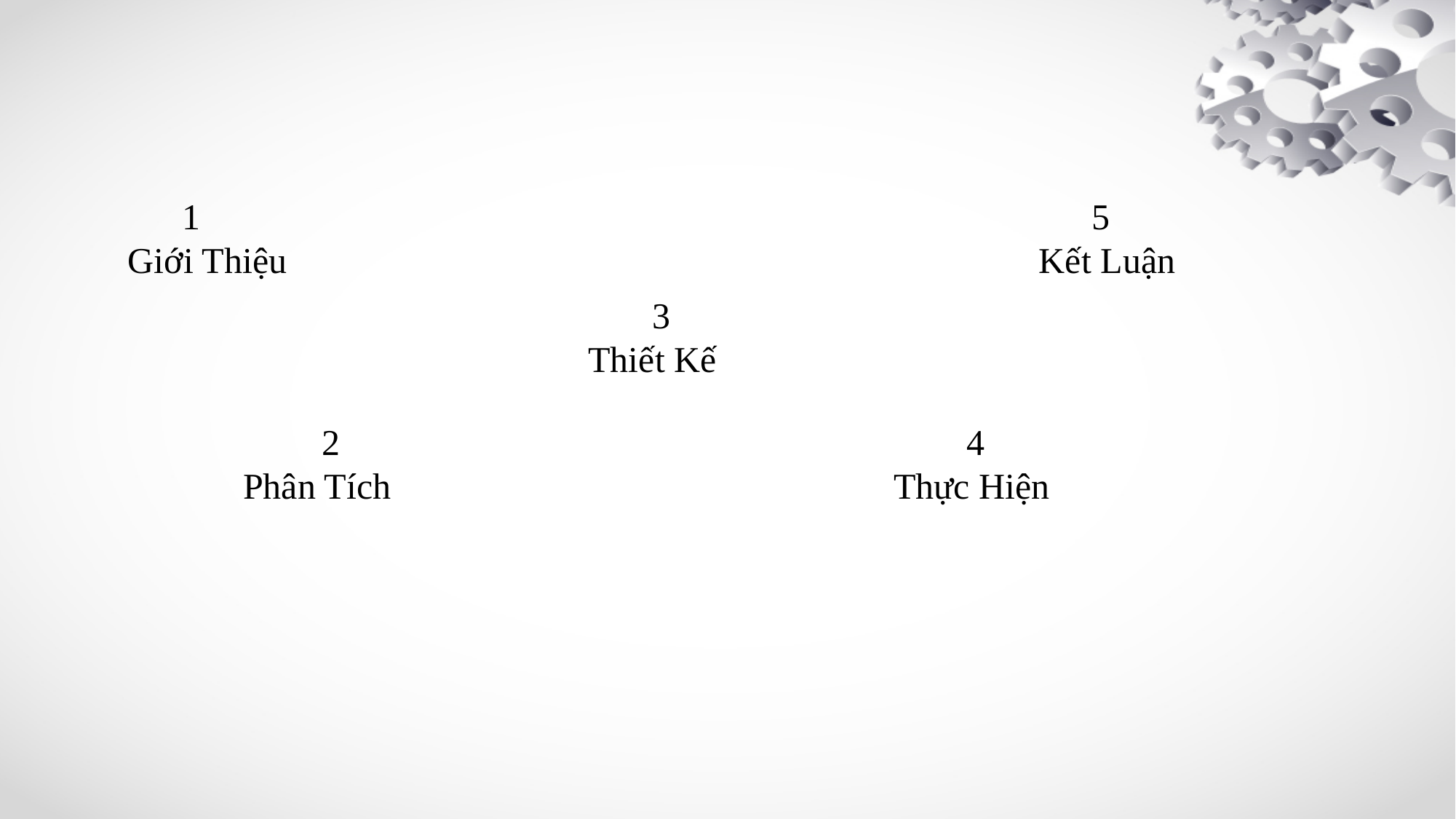

1
Giới Thiệu
      5
Kết Luận
       3
Thiết Kế
         2
Phân Tích
        4
Thực Hiện